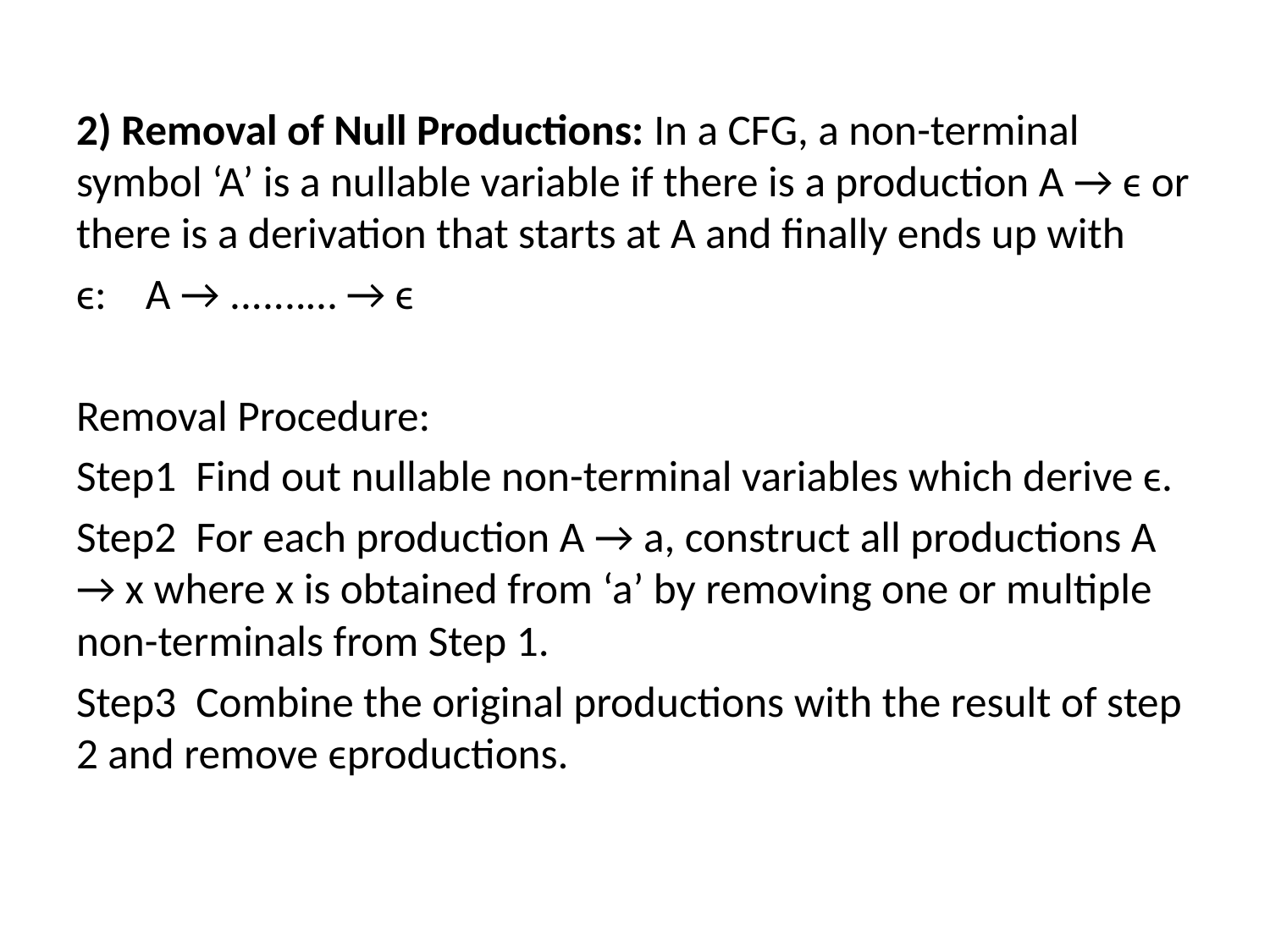

2) Removal of Null Productions: In a CFG, a non-terminal symbol ‘A’ is a nullable variable if there is a production A → ϵ or there is a derivation that starts at A and finally ends up with
ϵ:    A → .......… → ϵ

Removal Procedure:
Step1  Find out nullable non-terminal variables which derive ϵ.
Step2  For each production A → a, construct all productions A → x where x is obtained from ‘a’ by removing one or multiple non-terminals from Step 1.
Step3  Combine the original productions with the result of step 2 and remove ϵproductions.